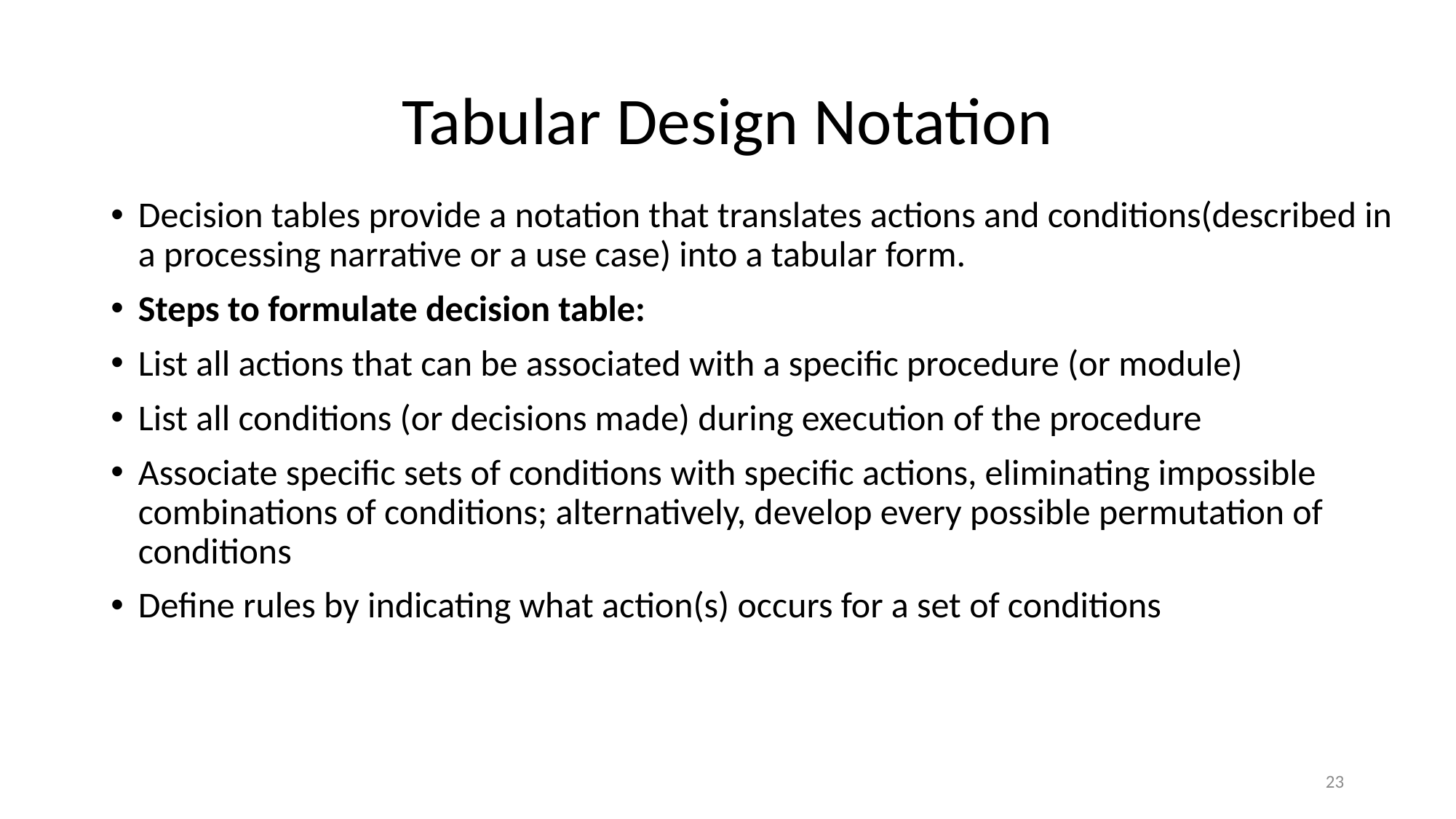

# Tabular Design Notation
Decision tables provide a notation that translates actions and conditions(described in a processing narrative or a use case) into a tabular form.
Steps to formulate decision table:
List all actions that can be associated with a specific procedure (or module)
List all conditions (or decisions made) during execution of the procedure
Associate specific sets of conditions with specific actions, eliminating impossible combinations of conditions; alternatively, develop every possible permutation of conditions
Define rules by indicating what action(s) occurs for a set of conditions

23